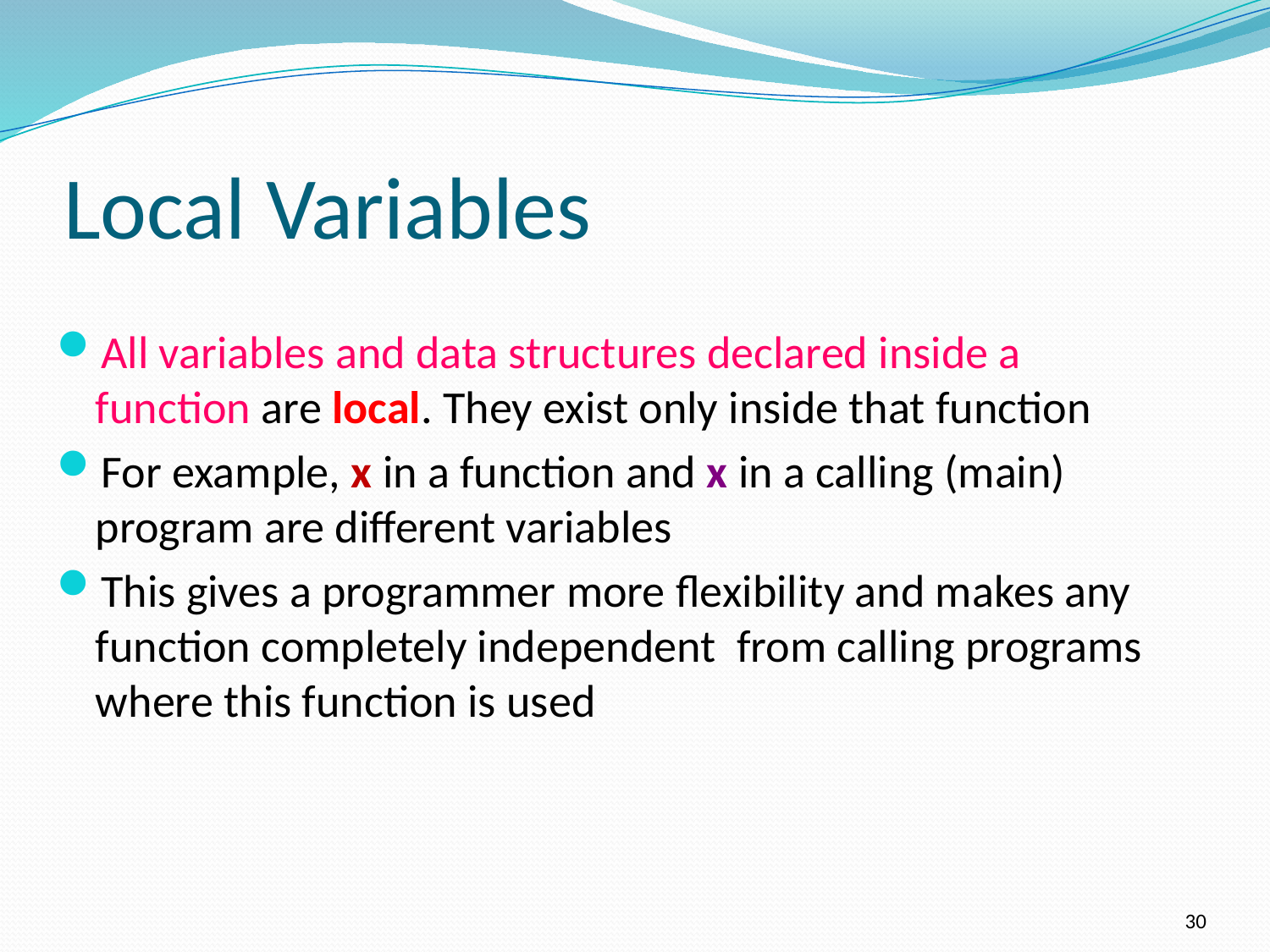

# Local Variables
All variables and data structures declared inside a function are local. They exist only inside that function
For example, x in a function and x in a calling (main) program are different variables
This gives a programmer more flexibility and makes any function completely independent  from calling programs where this function is used
30